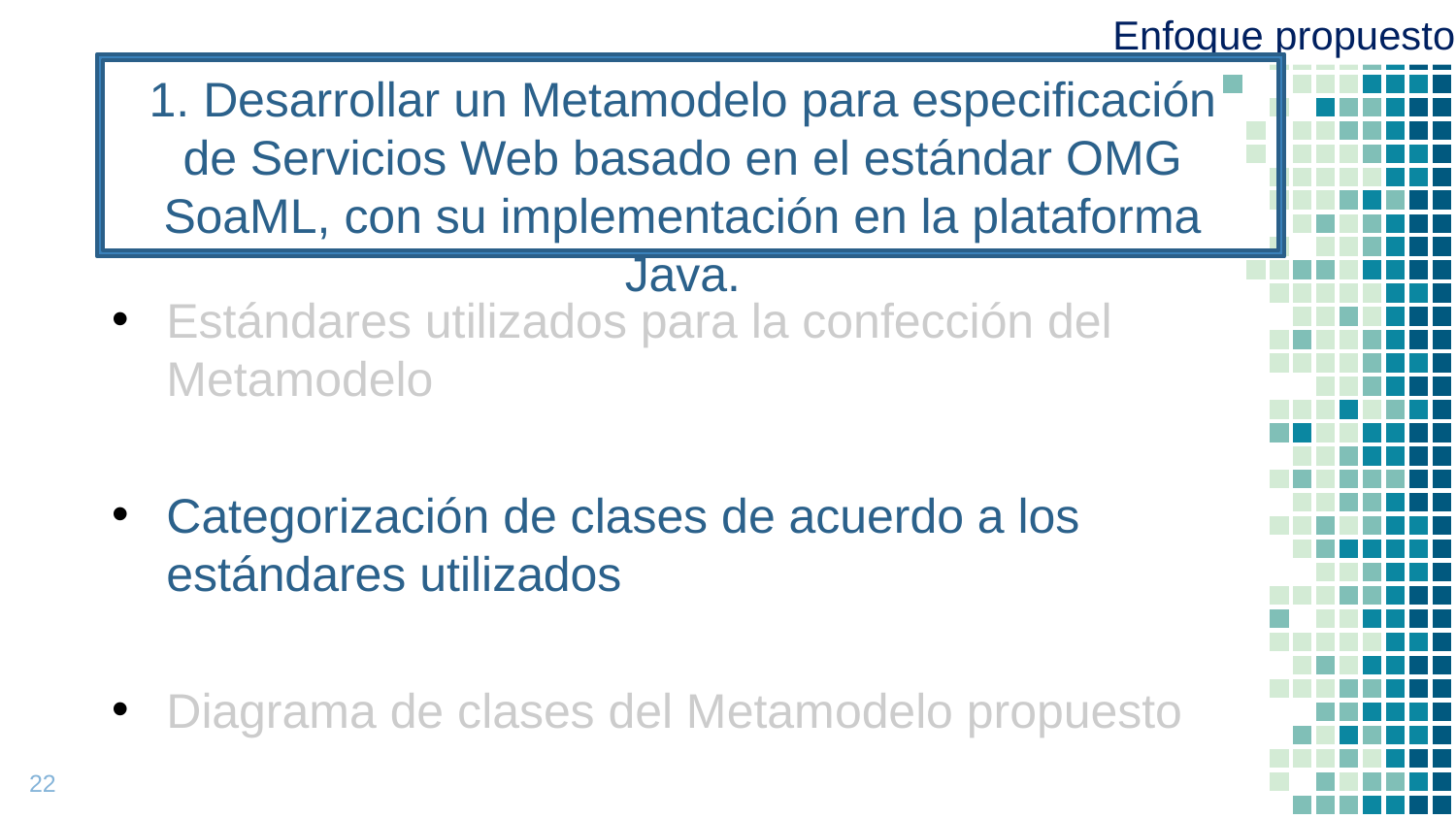

Enfoque propuesto

1. Desarrollar un Metamodelo para especificación de Servicios Web basado en el estándar OMG SoaML, con su implementación en la plataforma Java.
Estándares utilizados para la confección del Metamodelo

Categorización de clases de acuerdo a los estándares utilizados

Diagrama de clases del Metamodelo propuesto

22